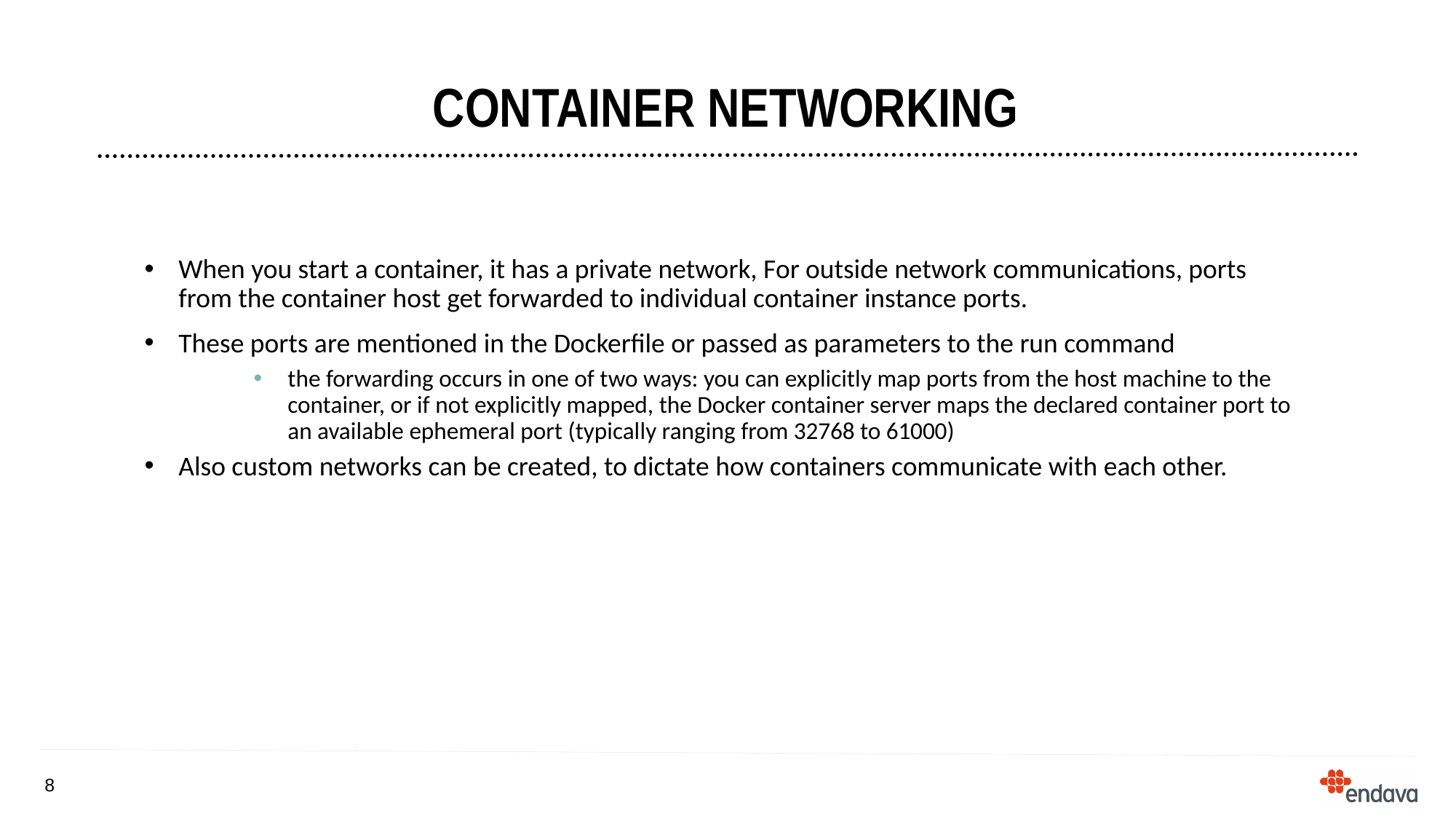

# Container networking
When you start a container, it has a private network, For outside network communications, ports from the container host get forwarded to individual container instance ports.
These ports are mentioned in the Dockerfile or passed as parameters to the run command
the forwarding occurs in one of two ways: you can explicitly map ports from the host machine to the container, or if not explicitly mapped, the Docker container server maps the declared container port to an available ephemeral port (typically ranging from 32768 to 61000)
Also custom networks can be created, to dictate how containers communicate with each other.